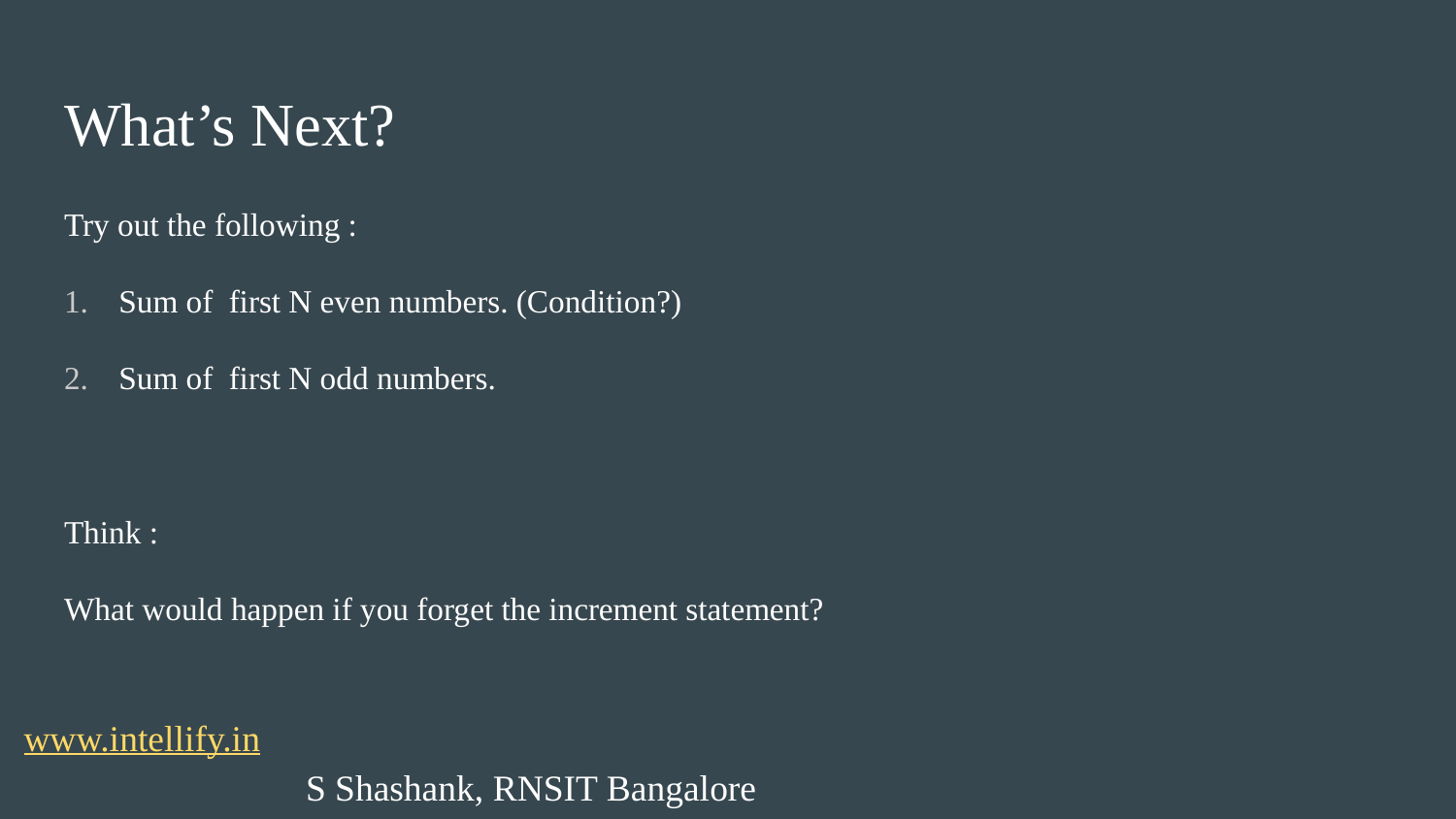

What’s Next?
Try out the following :
Sum of  first N even numbers. (Condition?)
Sum of  first N odd numbers.

Think :
What would happen if you forget the increment statement?
 www.intellify.in							   			S Shashank, RNSIT Bangalore